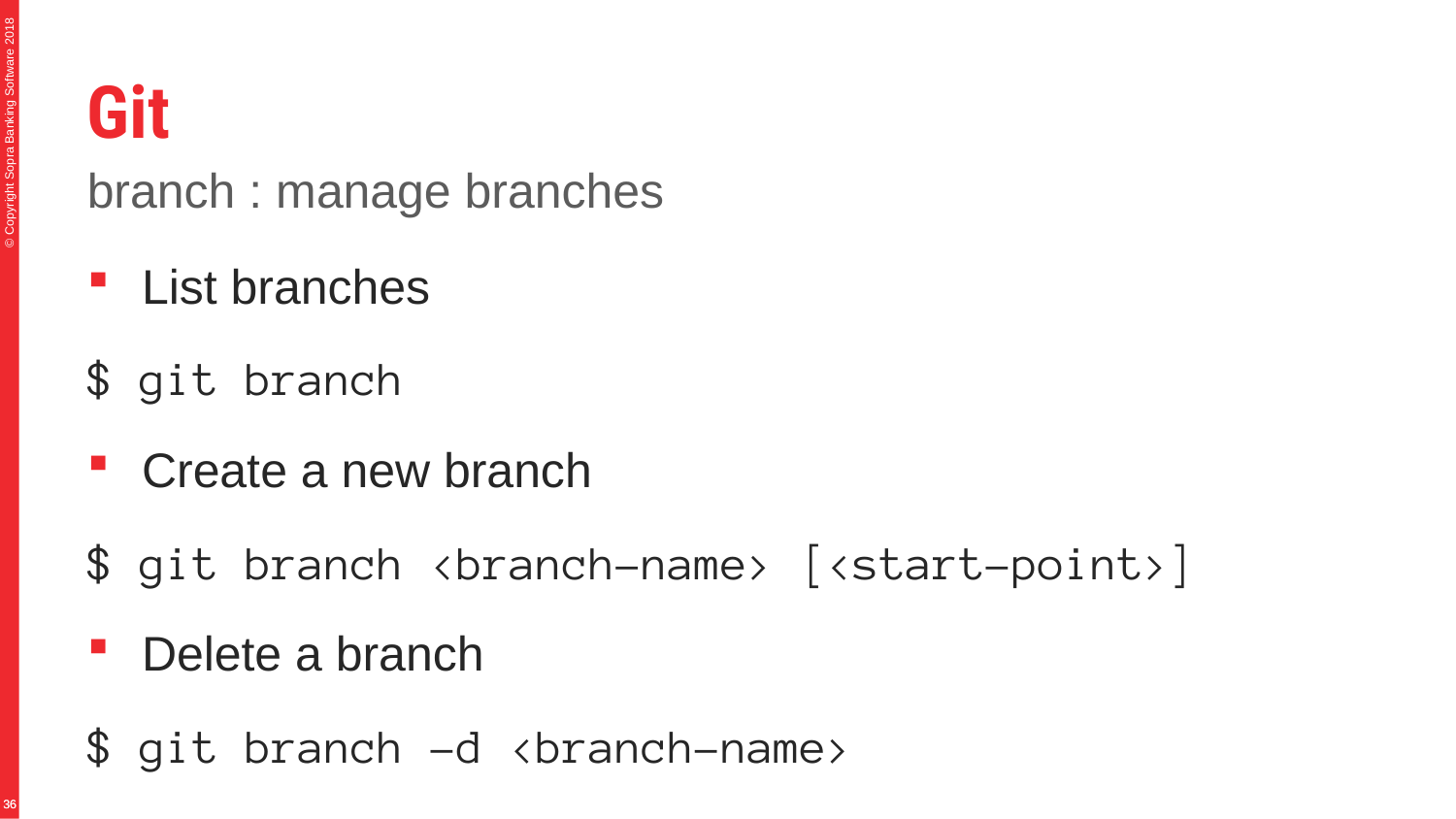

# Git
branch : manage branches
List branches
$ git branch
Create a new branch
$ git branch <branch-name> [<start-point>]
Delete a branch
$ git branch -d <branch-name>